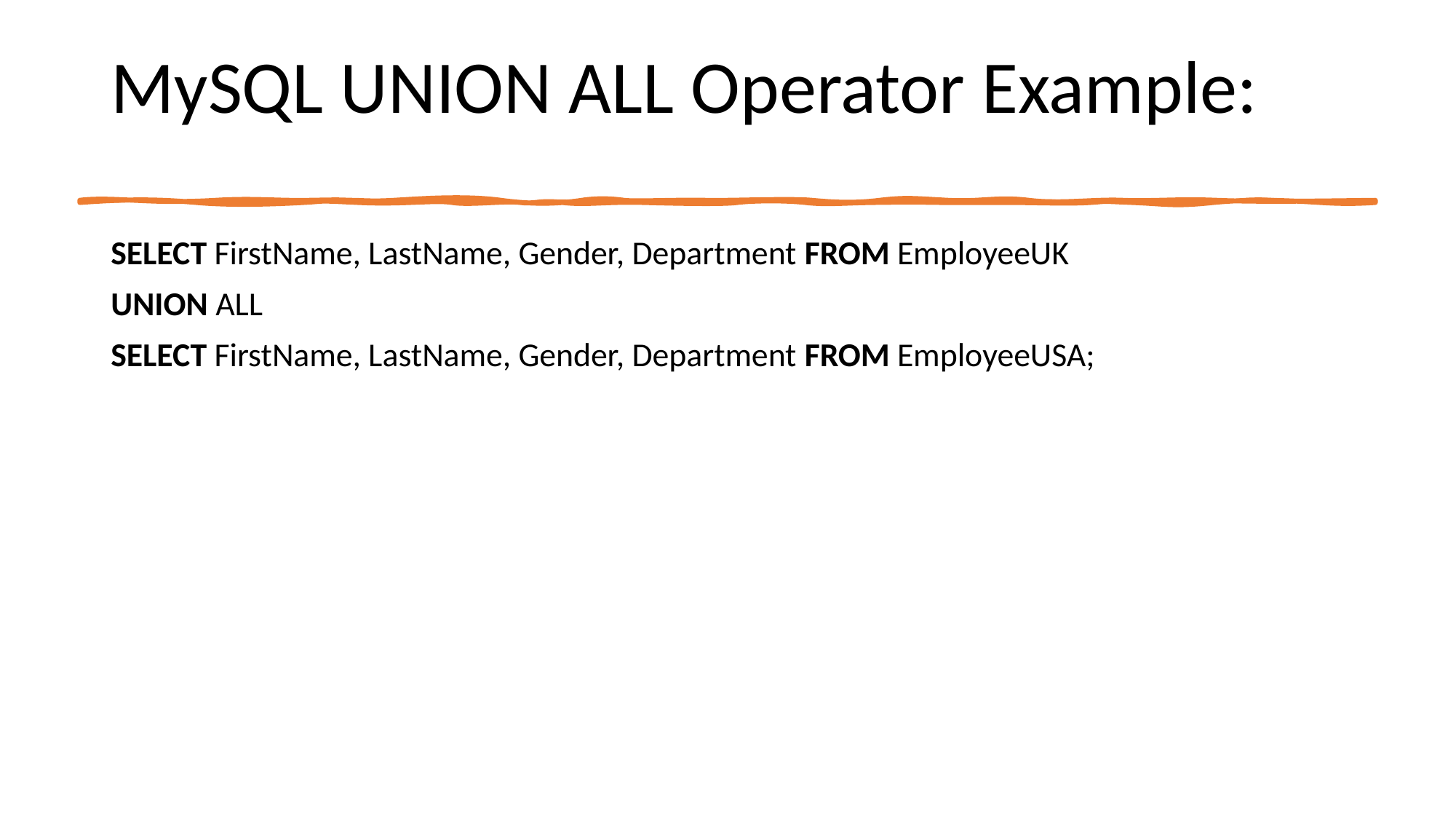

# MySQL UNION ALL Operator Example:

SELECT FirstName, LastName, Gender, Department FROM EmployeeUK
UNION ALL
SELECT FirstName, LastName, Gender, Department FROM EmployeeUSA;